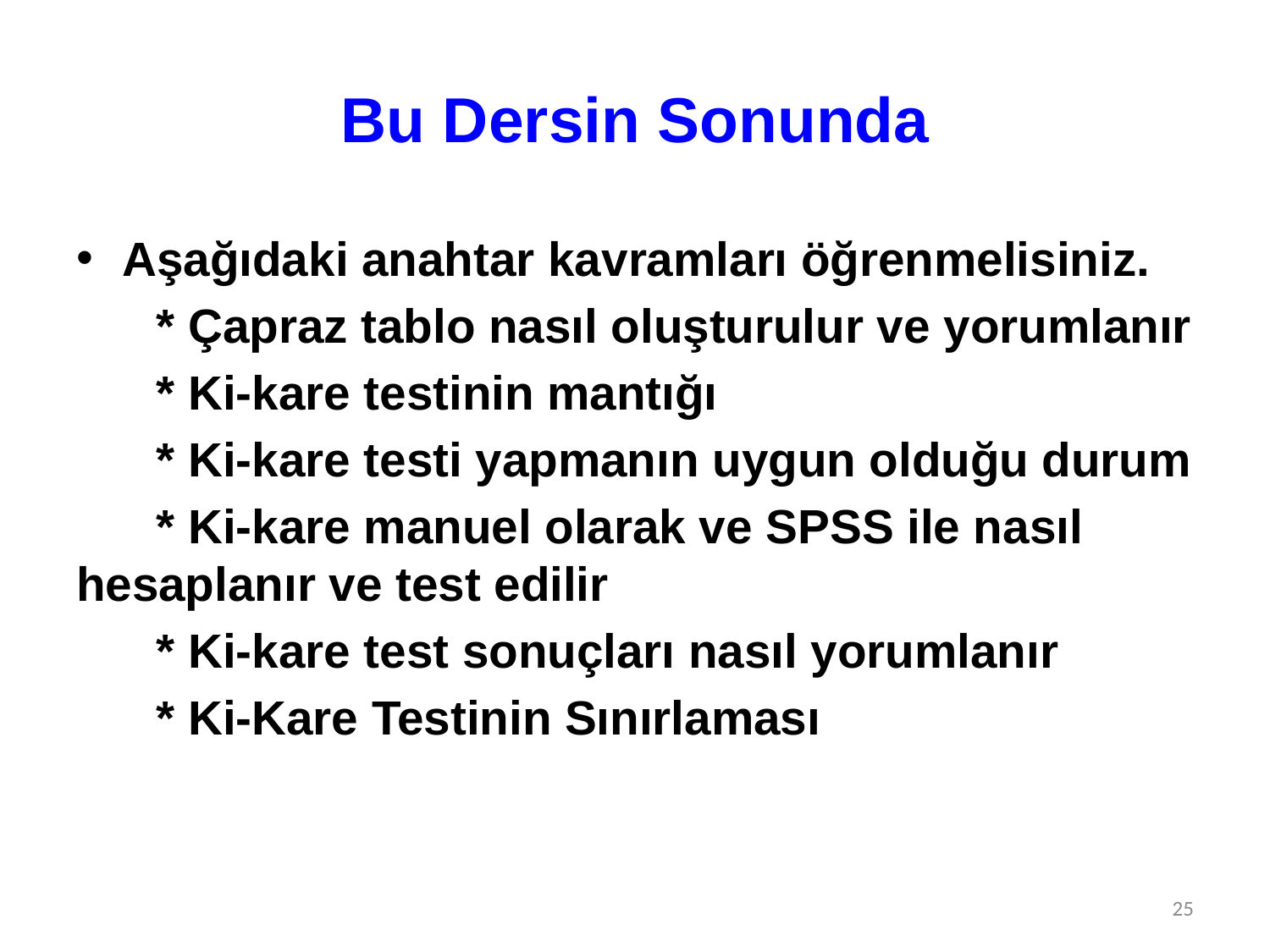

# Bu Dersin Sonunda
Aşağıdaki anahtar kavramları öğrenmelisiniz.
      * Çapraz tablo nasıl oluşturulur ve yorumlanır
      * Ki-kare testinin mantığı
      * Ki-kare testi yapmanın uygun olduğu durum
      * Ki-kare manuel olarak ve SPSS ile nasıl hesaplanır ve test edilir
      * Ki-kare test sonuçları nasıl yorumlanır
      * Ki-Kare Testinin Sınırlaması

25